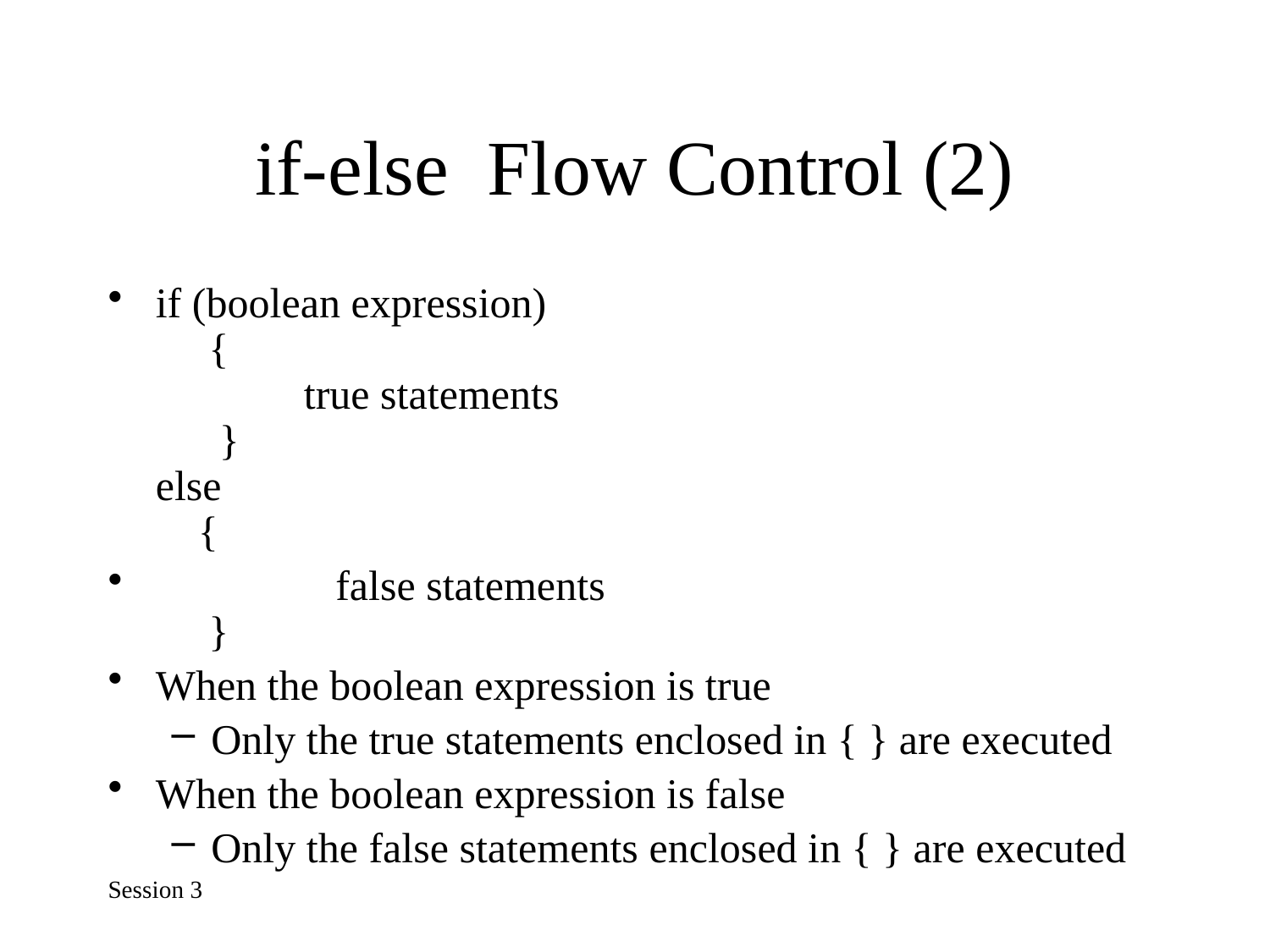

# if-else  Flow Control (2)
if (boolean expression)
     {
              true statements
      }
else
    {
                 false statements
     }
When the boolean expression is true
Only the true statements enclosed in { } are executed
When the boolean expression is false
Only the false statements enclosed in { } are executed
Session 3
Introduction to Programming